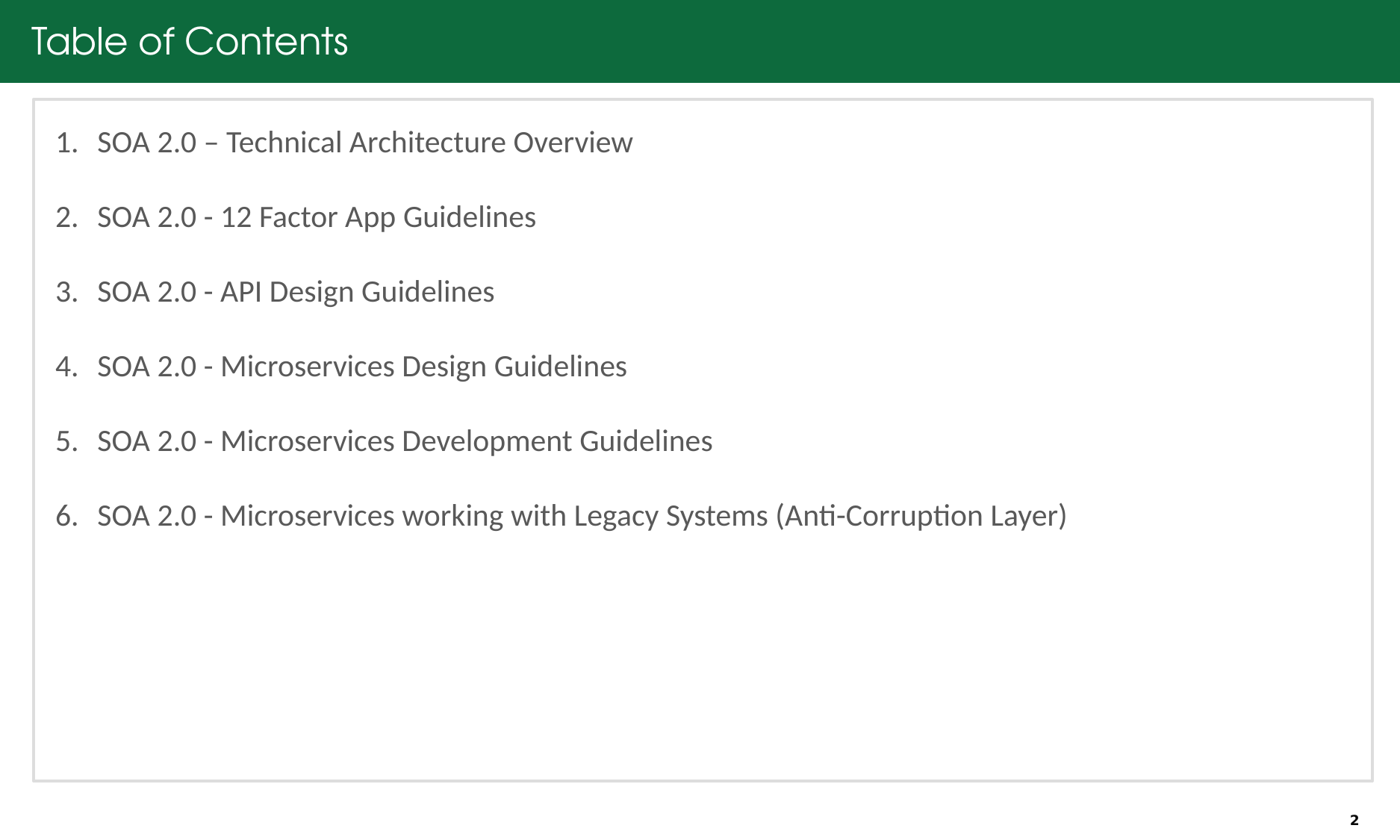

# Table of Contents
SOA 2.0 – Technical Architecture Overview

SOA 2.0 - 12 Factor App Guidelines

SOA 2.0 - API Design Guidelines

SOA 2.0 - Microservices Design Guidelines

SOA 2.0 - Microservices Development Guidelines

SOA 2.0 - Microservices working with Legacy Systems (Anti-Corruption Layer)